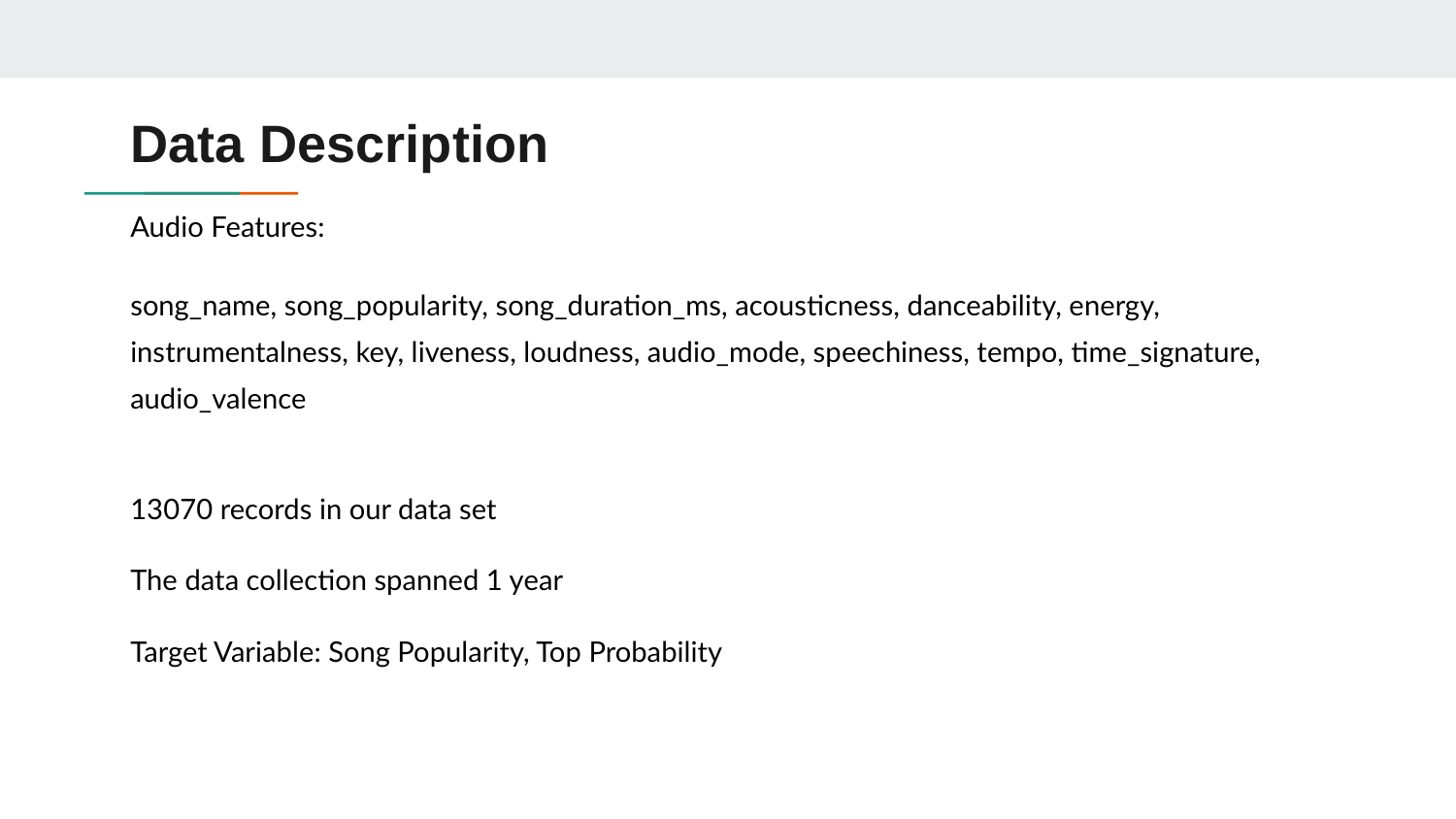

# Data Description
Audio Features:
song_name, song_popularity, song_duration_ms, acousticness, danceability, energy, instrumentalness, key, liveness, loudness, audio_mode, speechiness, tempo, time_signature, audio_valence

13070 records in our data set
The data collection spanned 1 year
Target Variable: Song Popularity, Top Probability